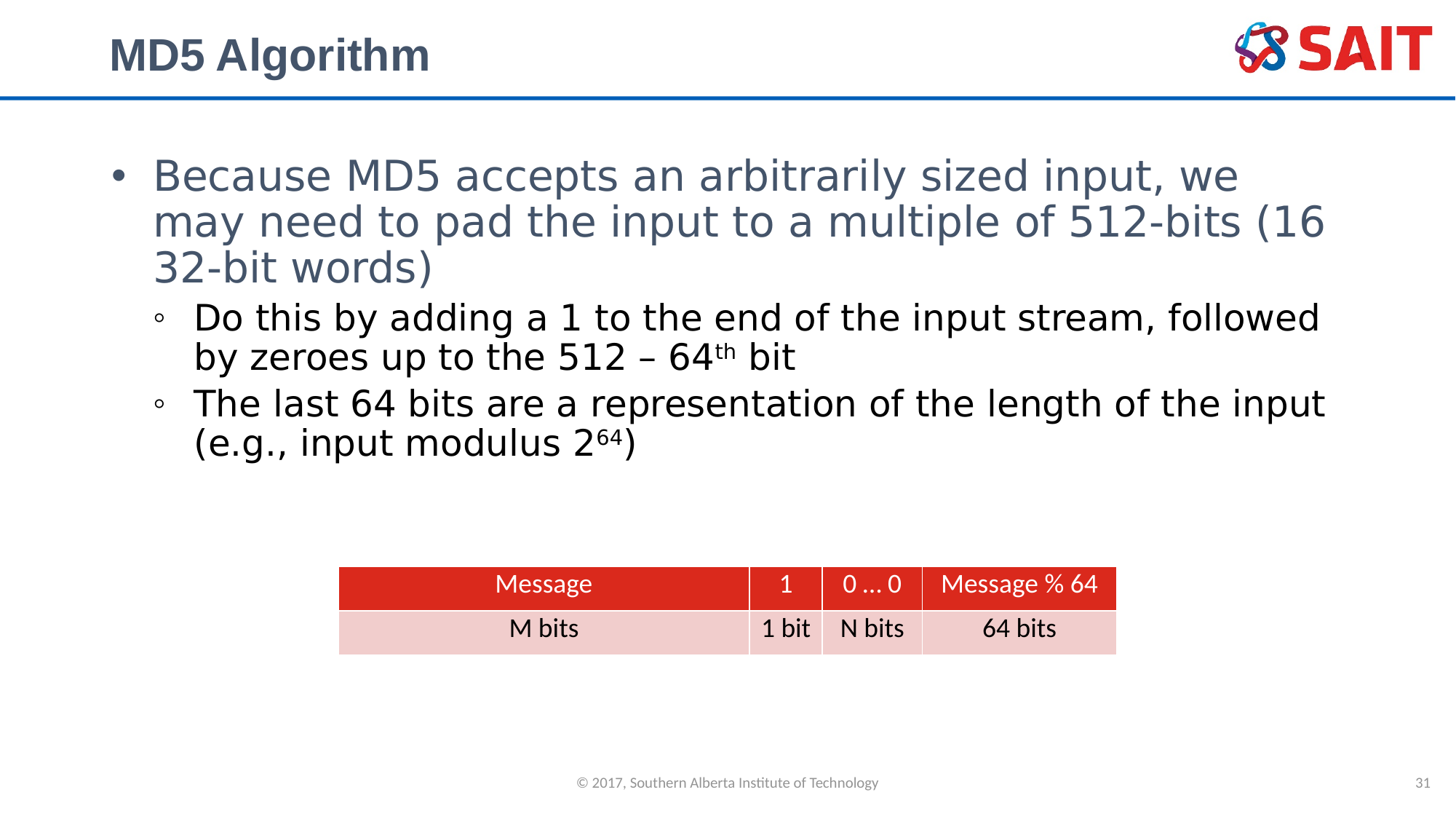

# MD5 Algorithm
Because MD5 accepts an arbitrarily sized input, we may need to pad the input to a multiple of 512-bits (16 32-bit words)
Do this by adding a 1 to the end of the input stream, followed by zeroes up to the 512 – 64th bit
The last 64 bits are a representation of the length of the input (e.g., input modulus 264)

| Message | 1 | 0 … 0 | Message % 64 |
| --- | --- | --- | --- |
| M bits | 1 bit | N bits | 64 bits |